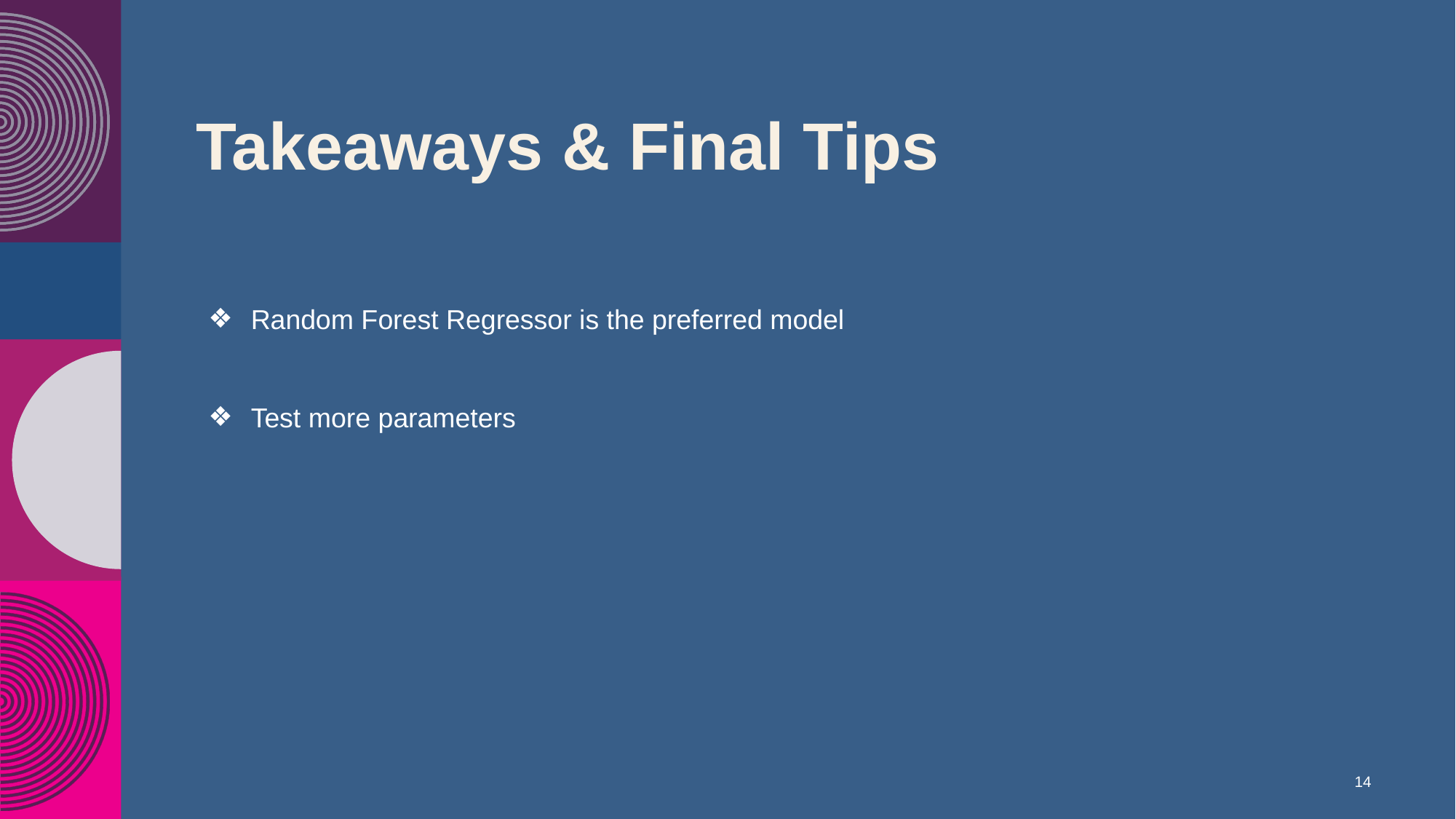

# Takeaways​ & Final Tips
Random Forest Regressor is the preferred model

Test more parameters

14